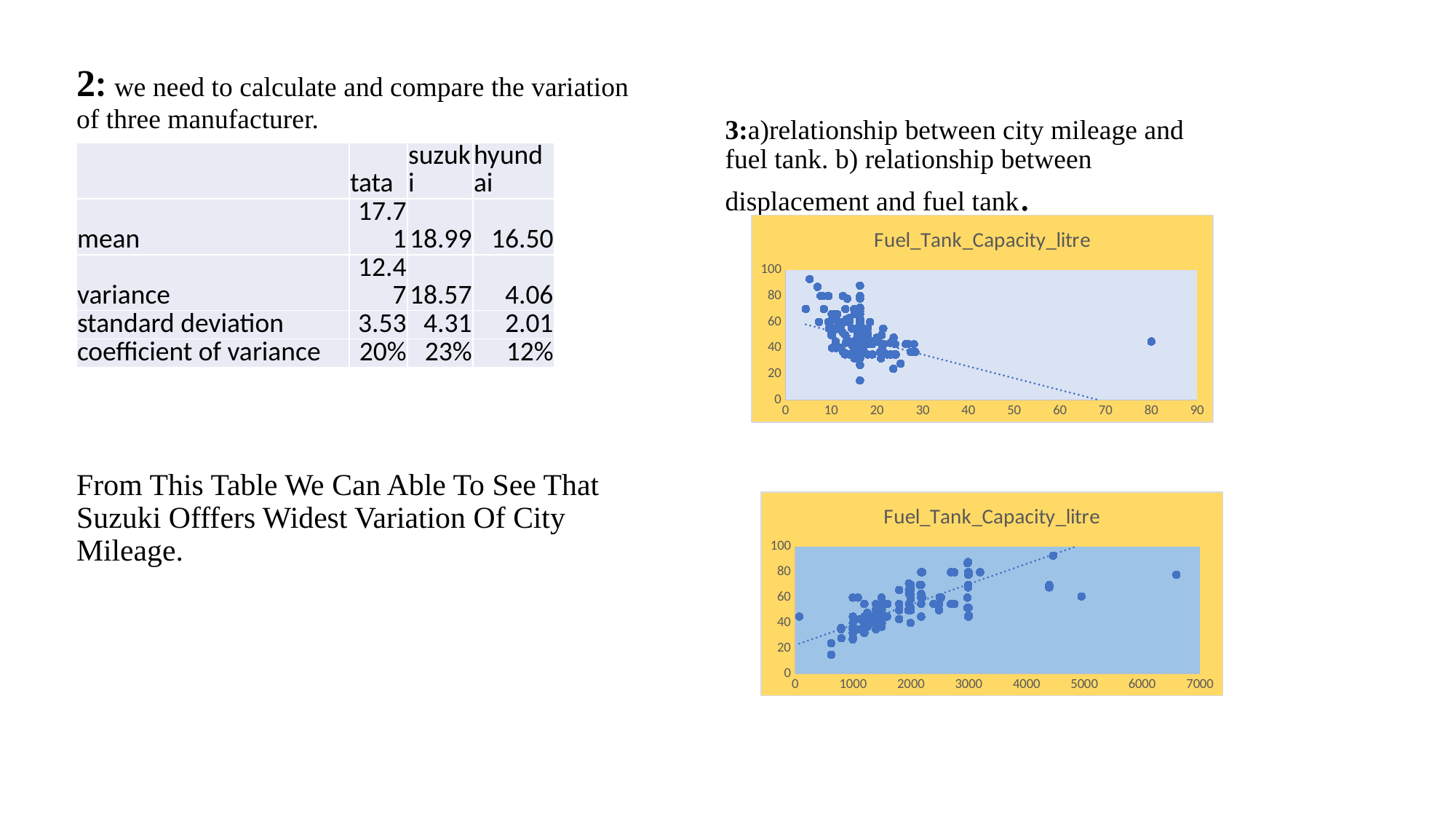

2: we need to calculate and compare the variation of three manufacturer.

From This Table We Can Able To See That Suzuki Offfers Widest Variation Of City Mileage.

3:a)relationship between city mileage and fuel tank. b) relationship between displacement and fuel tank.

|  | tata | suzuki | hyundai |
| --- | --- | --- | --- |
| mean | 17.71 | 18.99 | 16.50 |
| variance | 12.47 | 18.57 | 4.06 |
| standard deviation | 3.53 | 4.31 | 2.01 |
| coefficient of variance | 20% | 23% | 12% |

### Chart:

| Category | Fuel_Tank_Capacity_litre |
|---|---|

### Chart:

| Category | Fuel_Tank_Capacity_litre |
|---|---|